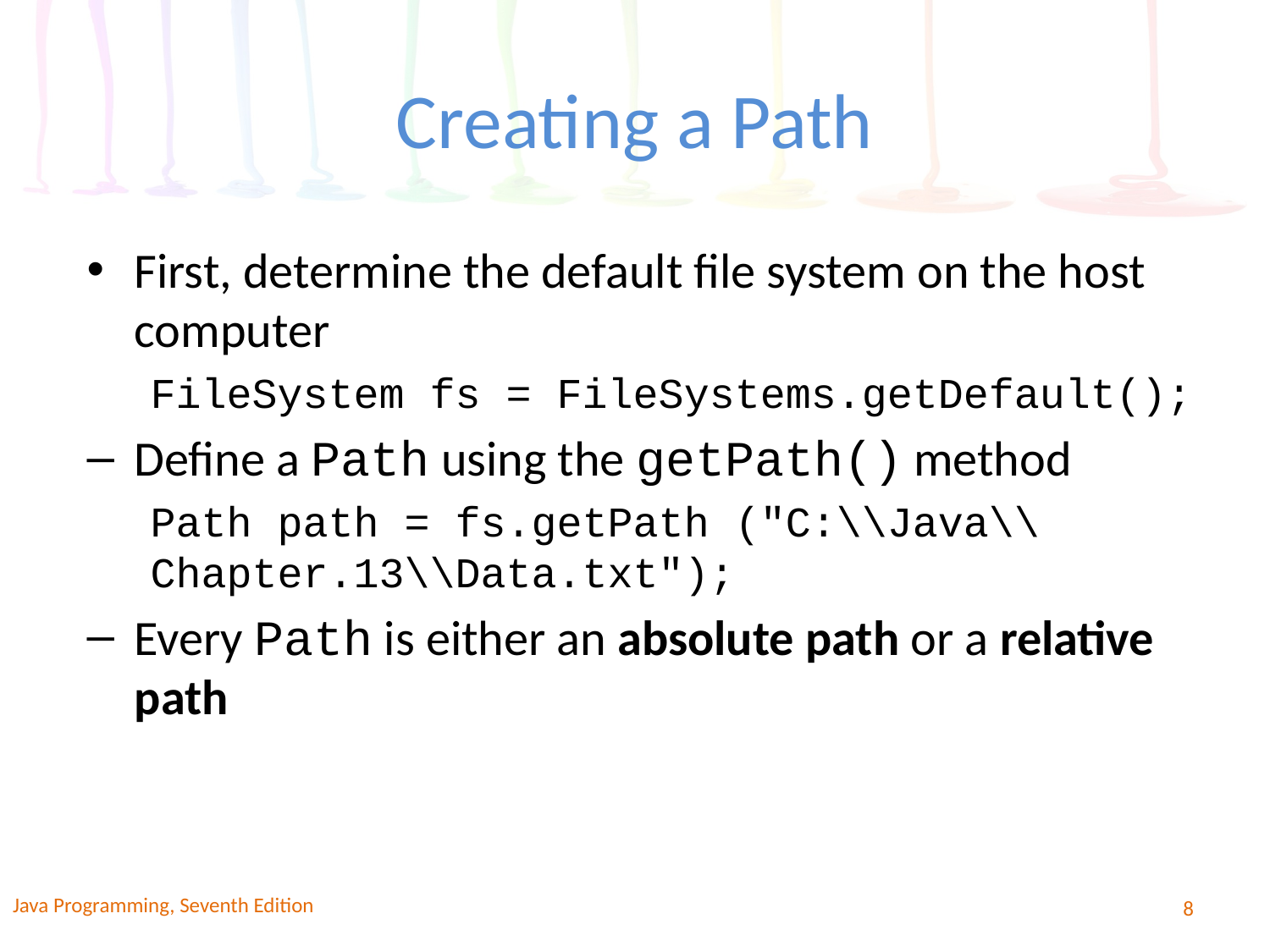

# Creating a Path
First, determine the default file system on the host computer
FileSystem fs = FileSystems.getDefault();
Define a Path using the getPath() method
Path path = fs.getPath ("C:\\Java\\Chapter.13\\Data.txt");
Every Path is either an absolute path or a relative path
Java Programming, Seventh Edition
8